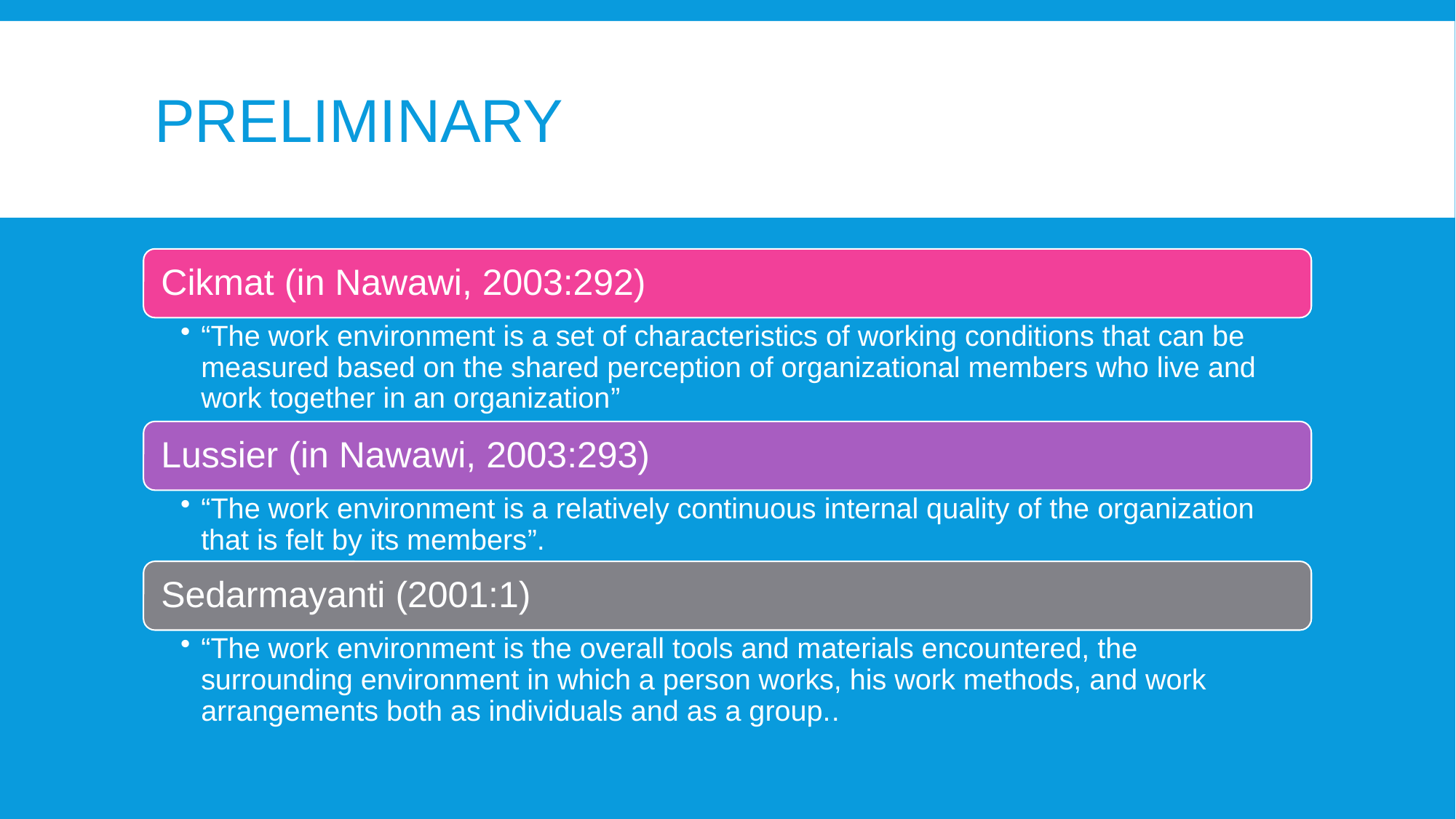

# preliminary
Cikmat (in Nawawi, 2003:292)
“The work environment is a set of characteristics of working conditions that can be measured based on the shared perception of organizational members who live and work together in an organization”
Lussier (in Nawawi, 2003:293)
“The work environment is a relatively continuous internal quality of the organization that is felt by its members”.
Sedarmayanti (2001:1)
“The work environment is the overall tools and materials encountered, the surrounding environment in which a person works, his work methods, and work arrangements both as individuals and as a group..